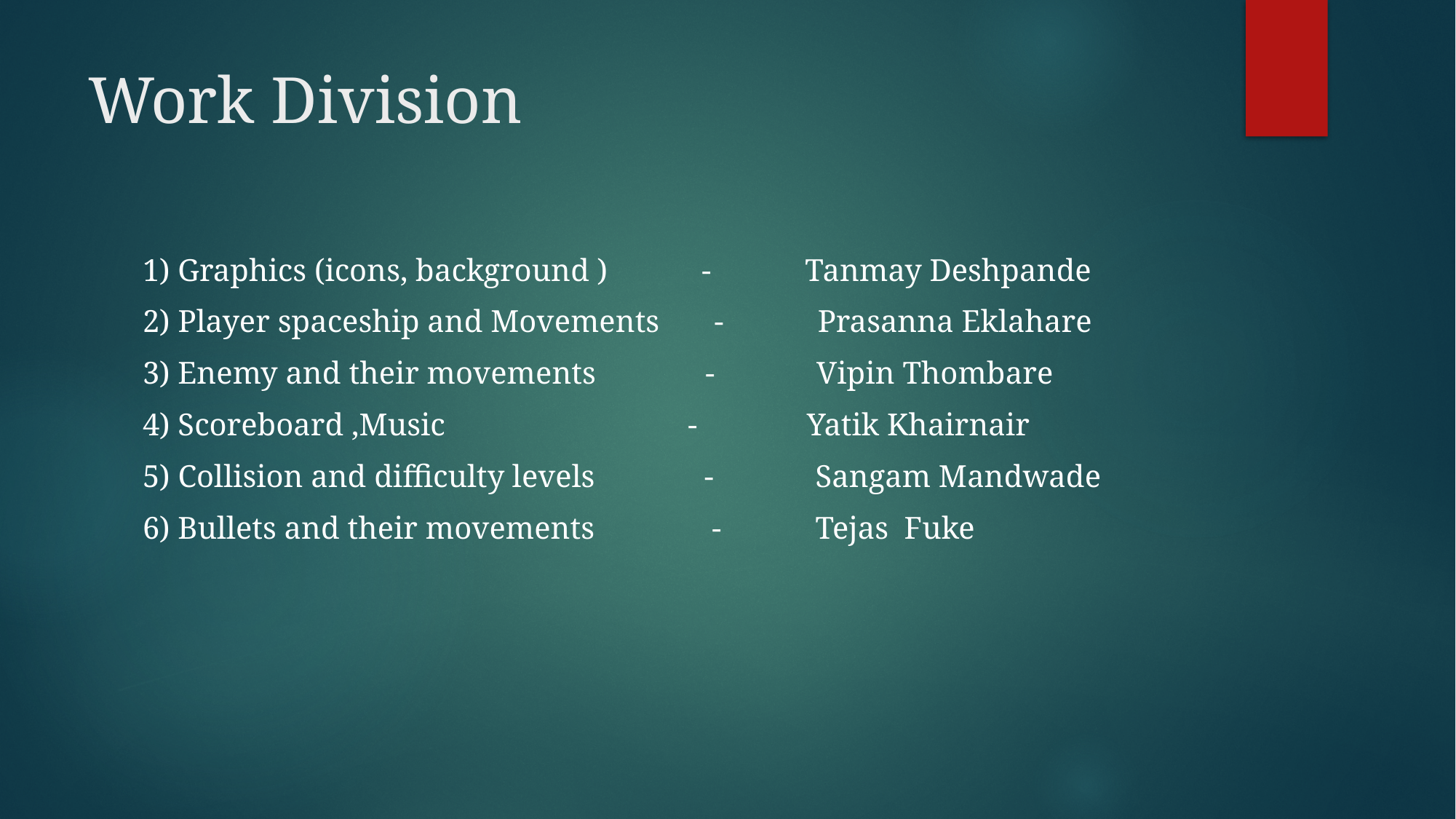

# Work Division
1) Graphics (icons, background )            -            Tanmay Deshpande
2) Player spaceship and Movements       -            Prasanna Eklahare
3) Enemy and their movements              -             Vipin Thombare
4) Scoreboard ,Music                               -              Yatik Khairnair
5) Collision and difficulty levels              -             Sangam Mandwade
6) Bullets and their movements               -            Tejas  Fuke